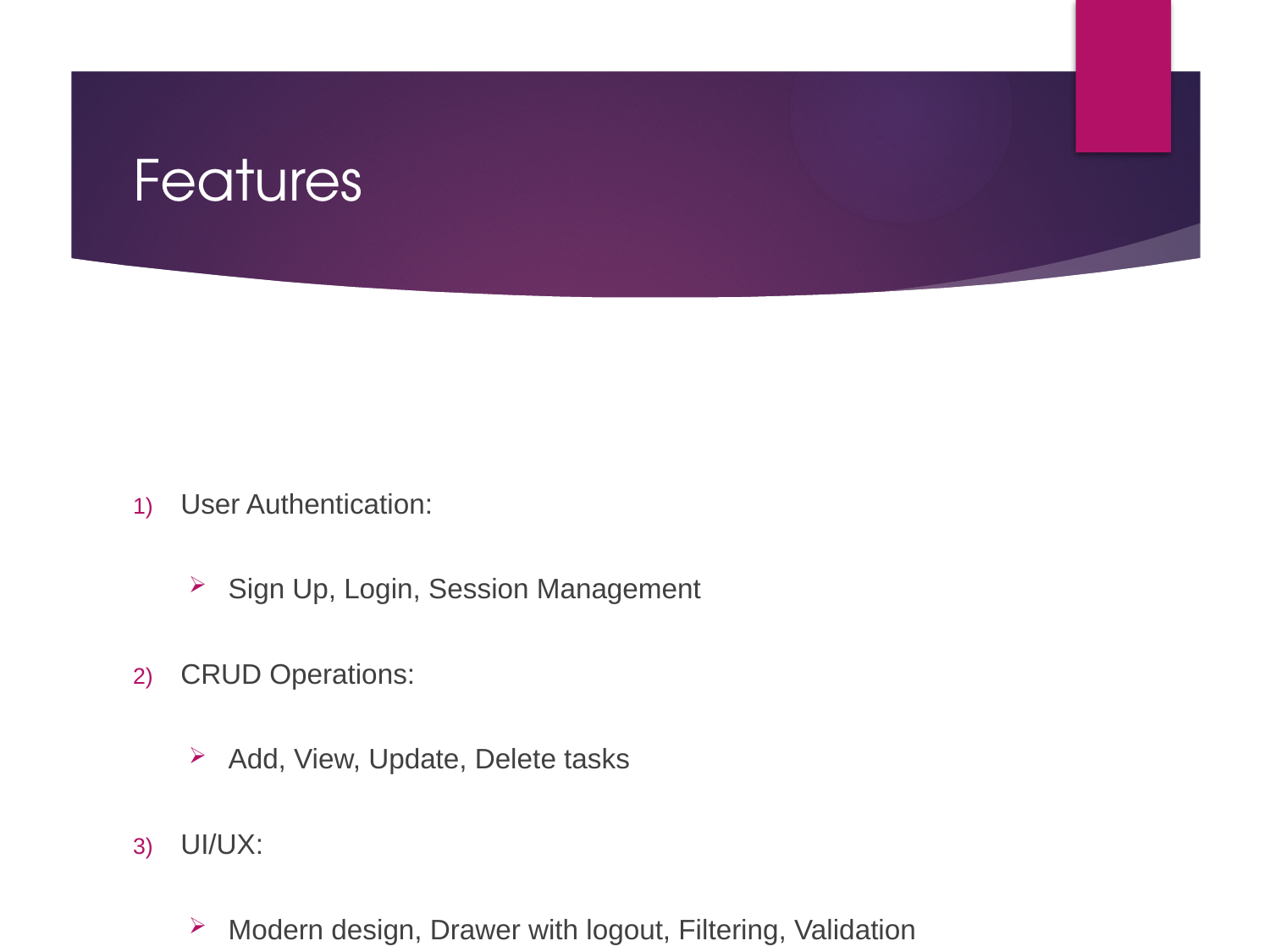

# Features
User Authentication:
Sign Up, Login, Session Management
CRUD Operations:
Add, View, Update, Delete tasks
UI/UX:
Modern design, Drawer with logout, Filtering, Validation